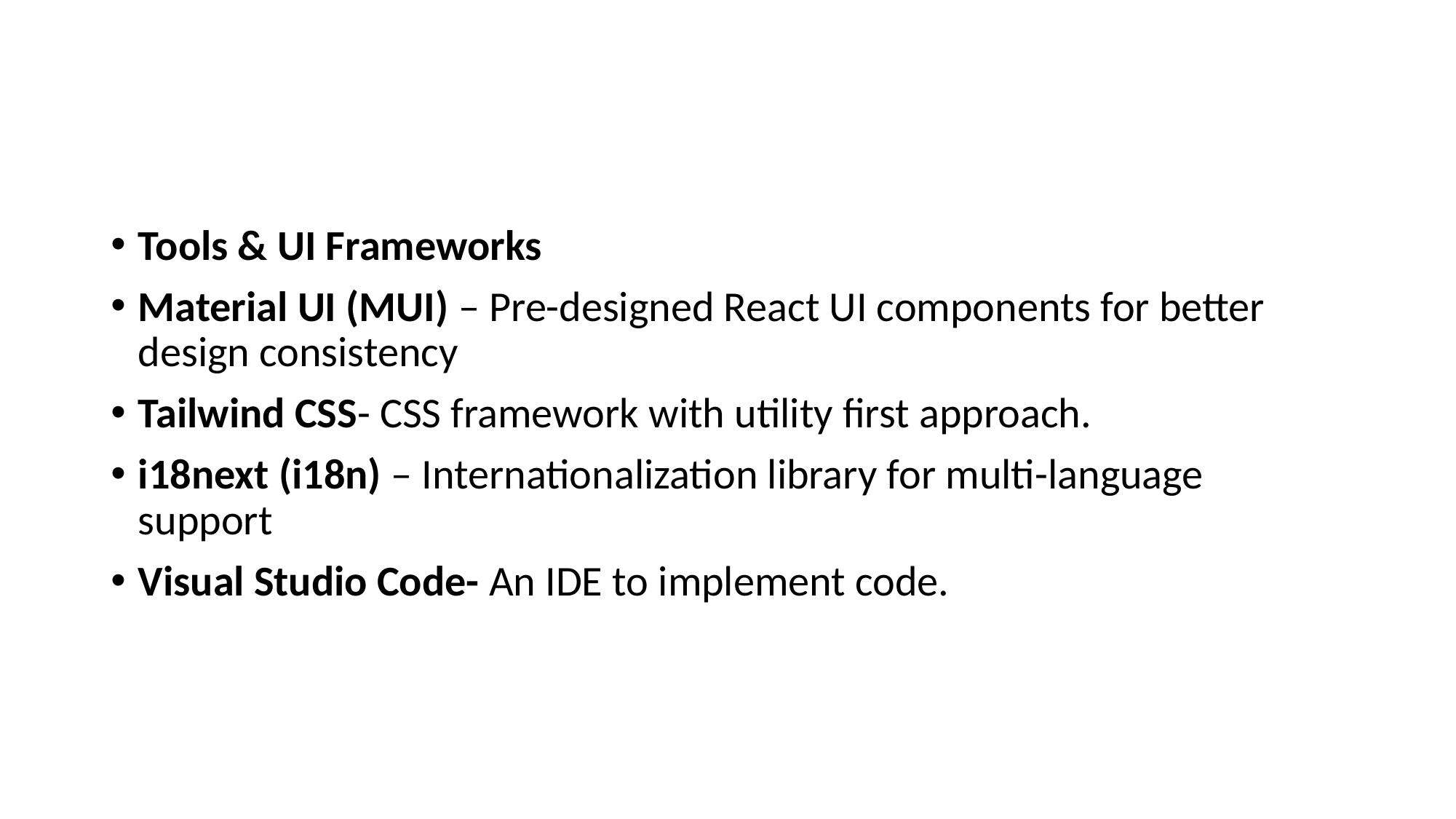

#
Tools & UI Frameworks
Material UI (MUI) – Pre-designed React UI components for better design consistency
Tailwind CSS- CSS framework with utility first approach.
i18next (i18n) – Internationalization library for multi-language support
Visual Studio Code- An IDE to implement code.